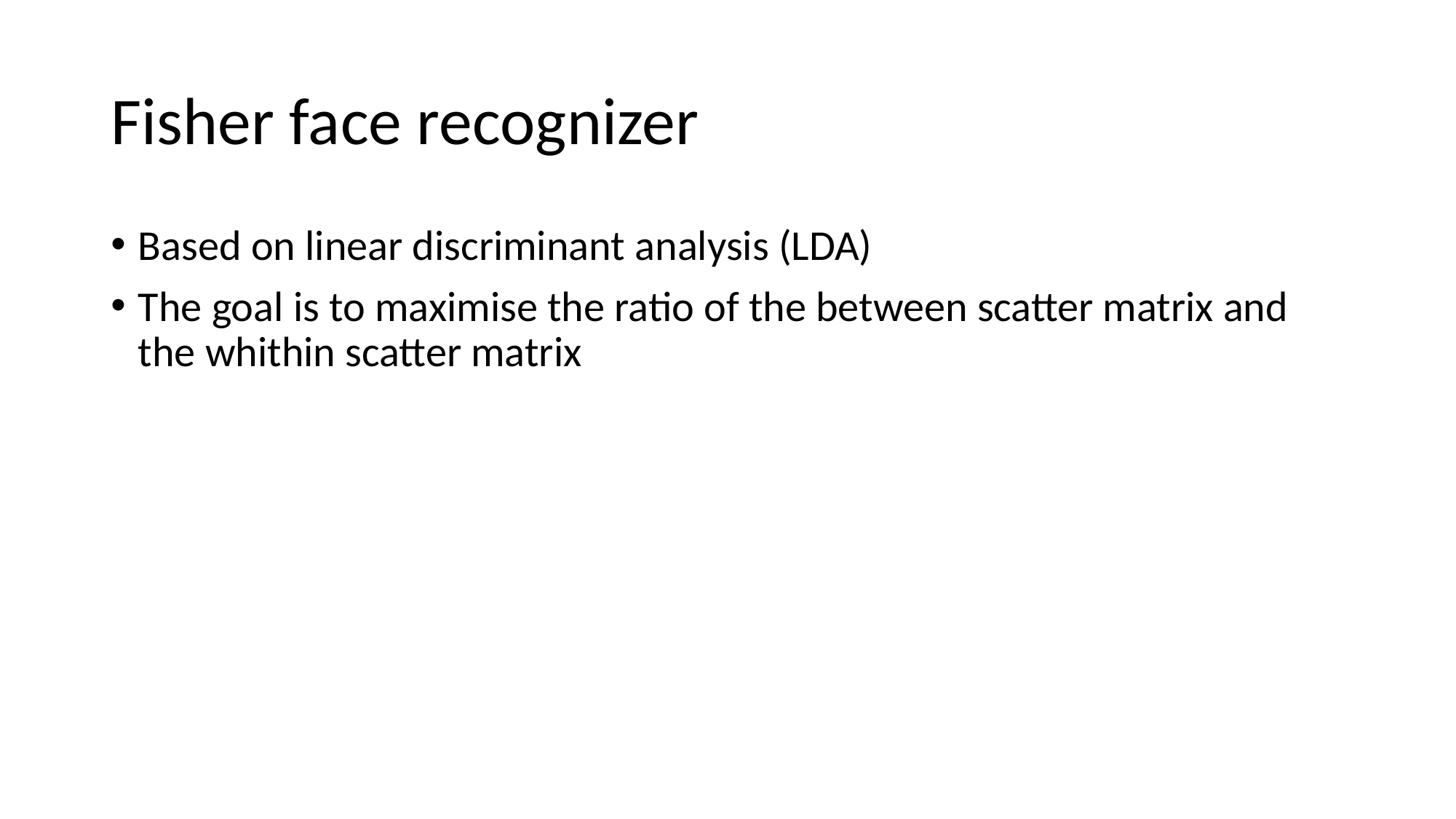

# Fisher face recognizer
Based on linear discriminant analysis (LDA)
The goal is to maximise the ratio of the between scatter matrix and the whithin scatter matrix